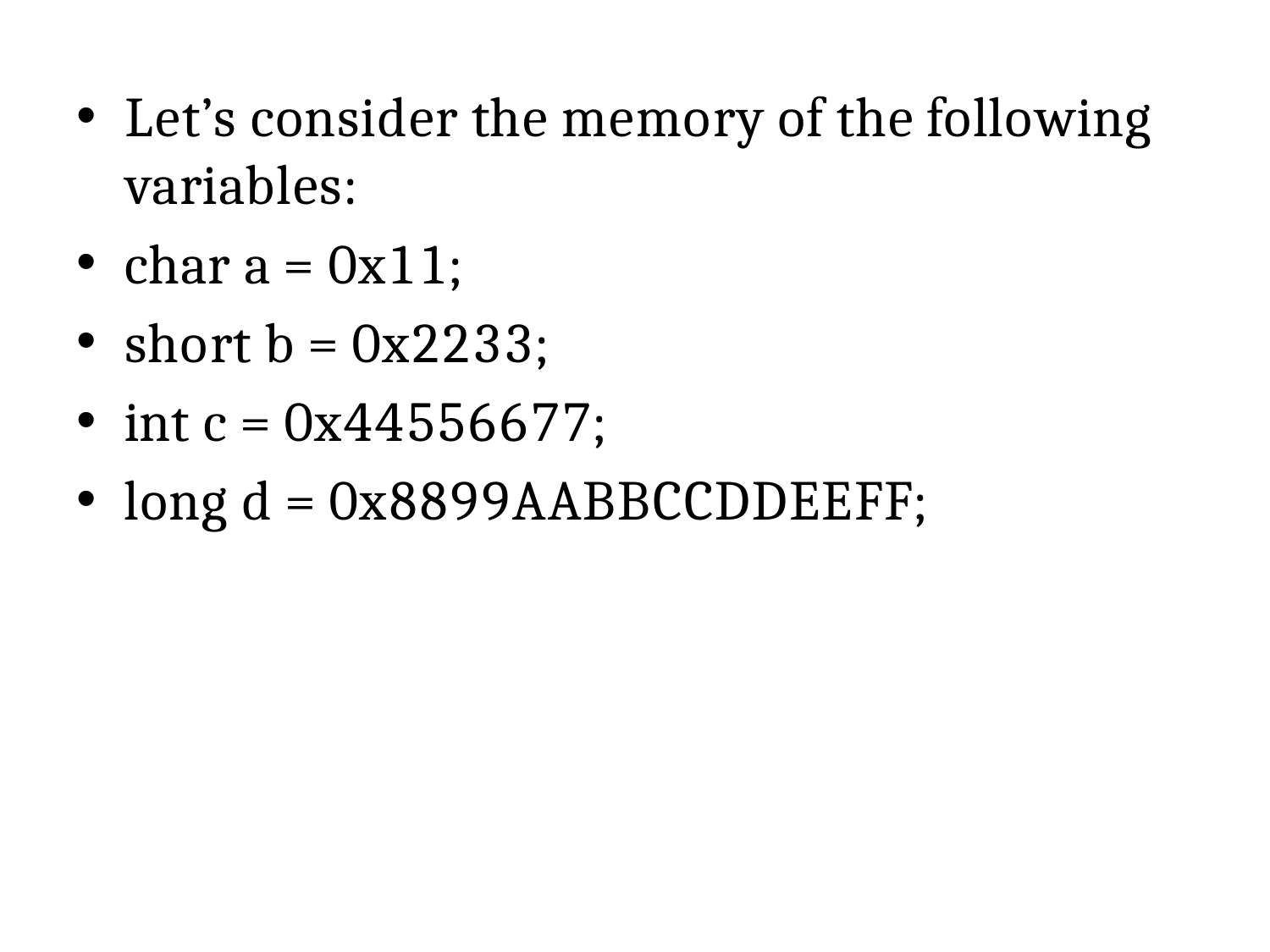

Let’s consider the memory of the following variables:
char a = 0x11;
short b = 0x2233;
int c = 0x44556677;
long d = 0x8899AABBCCDDEEFF;